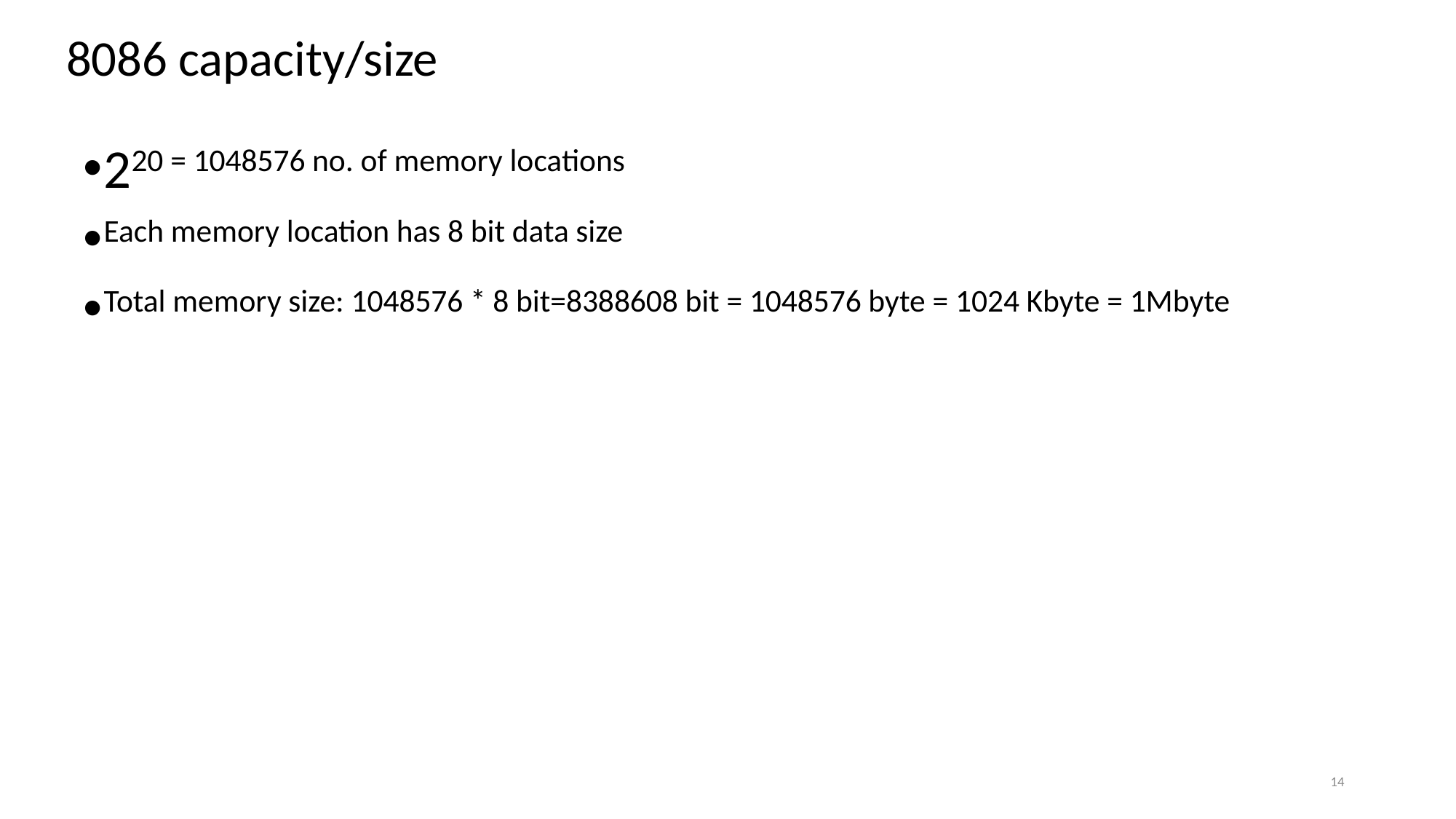

# 8086 capacity/size
220 = 1048576 no. of memory locations
Each memory location has 8 bit data size
Total memory size: 1048576 * 8 bit=8388608 bit = 1048576 byte = 1024 Kbyte = 1Mbyte

14